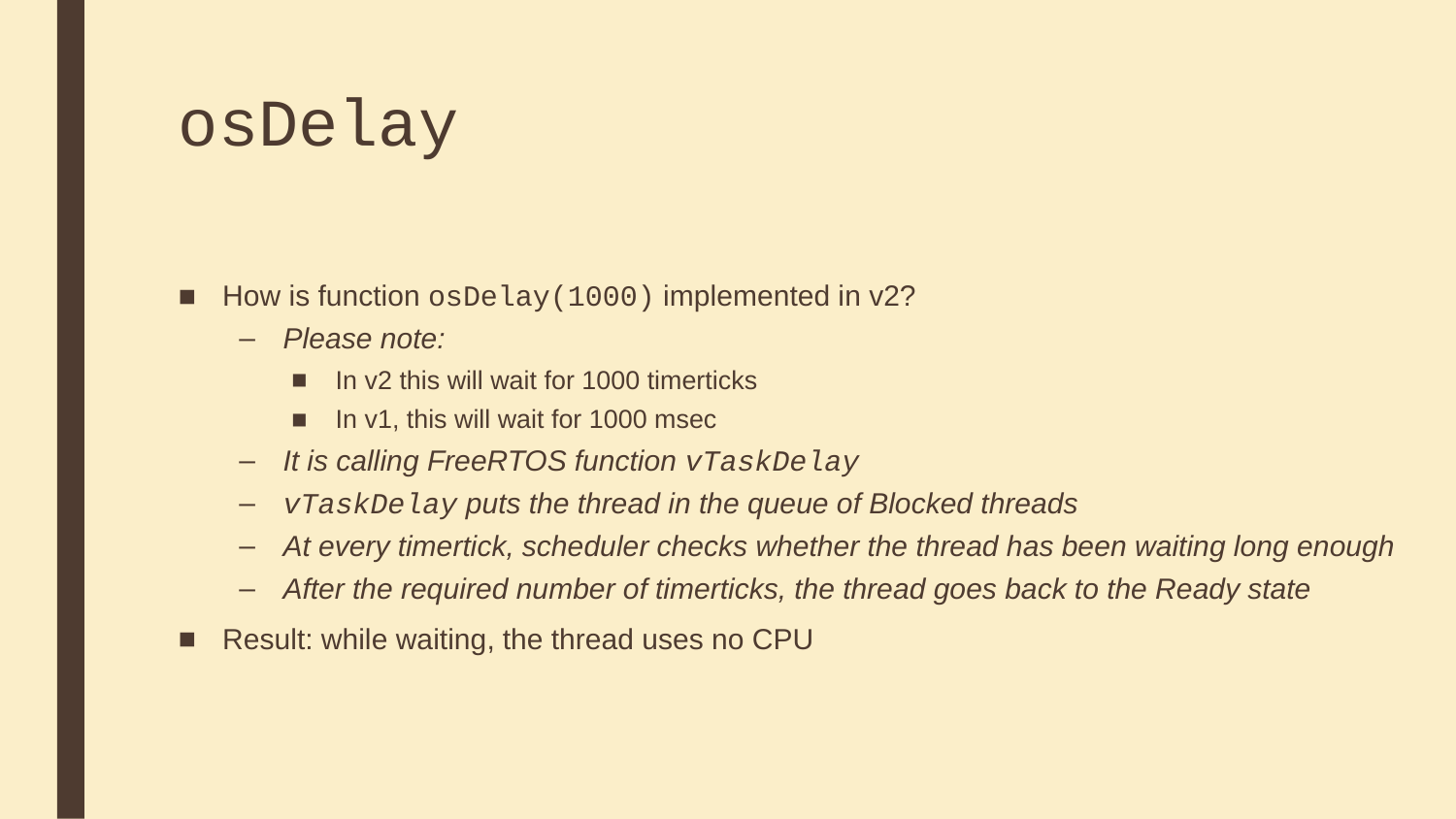

# osDelay
How is function osDelay(1000) implemented in v2?
Please note:
In v2 this will wait for 1000 timerticks
In v1, this will wait for 1000 msec
It is calling FreeRTOS function vTaskDelay
vTaskDelay puts the thread in the queue of Blocked threads
At every timertick, scheduler checks whether the thread has been waiting long enough
After the required number of timerticks, the thread goes back to the Ready state
Result: while waiting, the thread uses no CPU